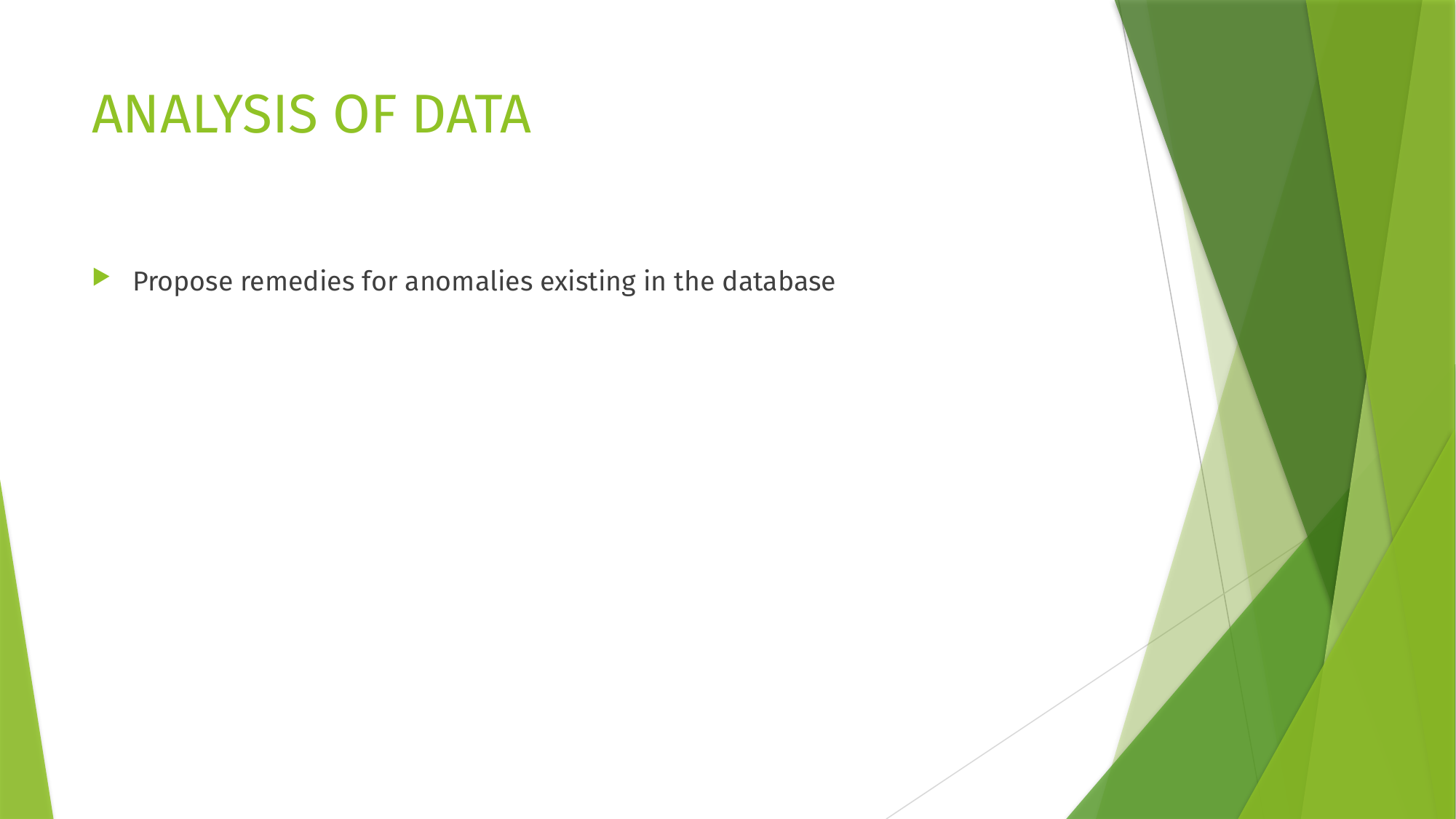

# ANALYSIS OF DATA
Propose remedies for anomalies existing in the database